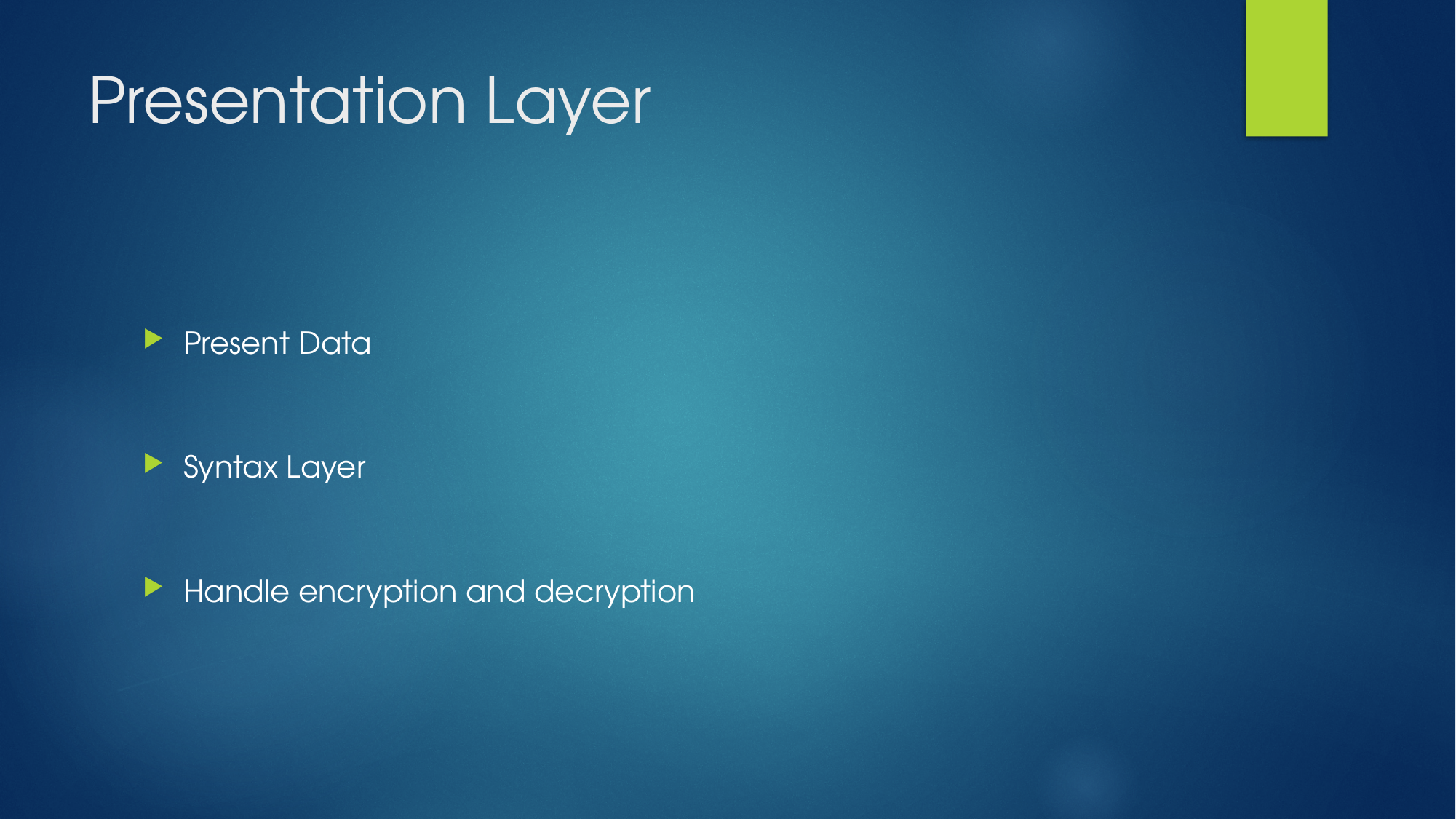

# Presentation Layer
Present Data
Syntax Layer
Handle encryption and decryption